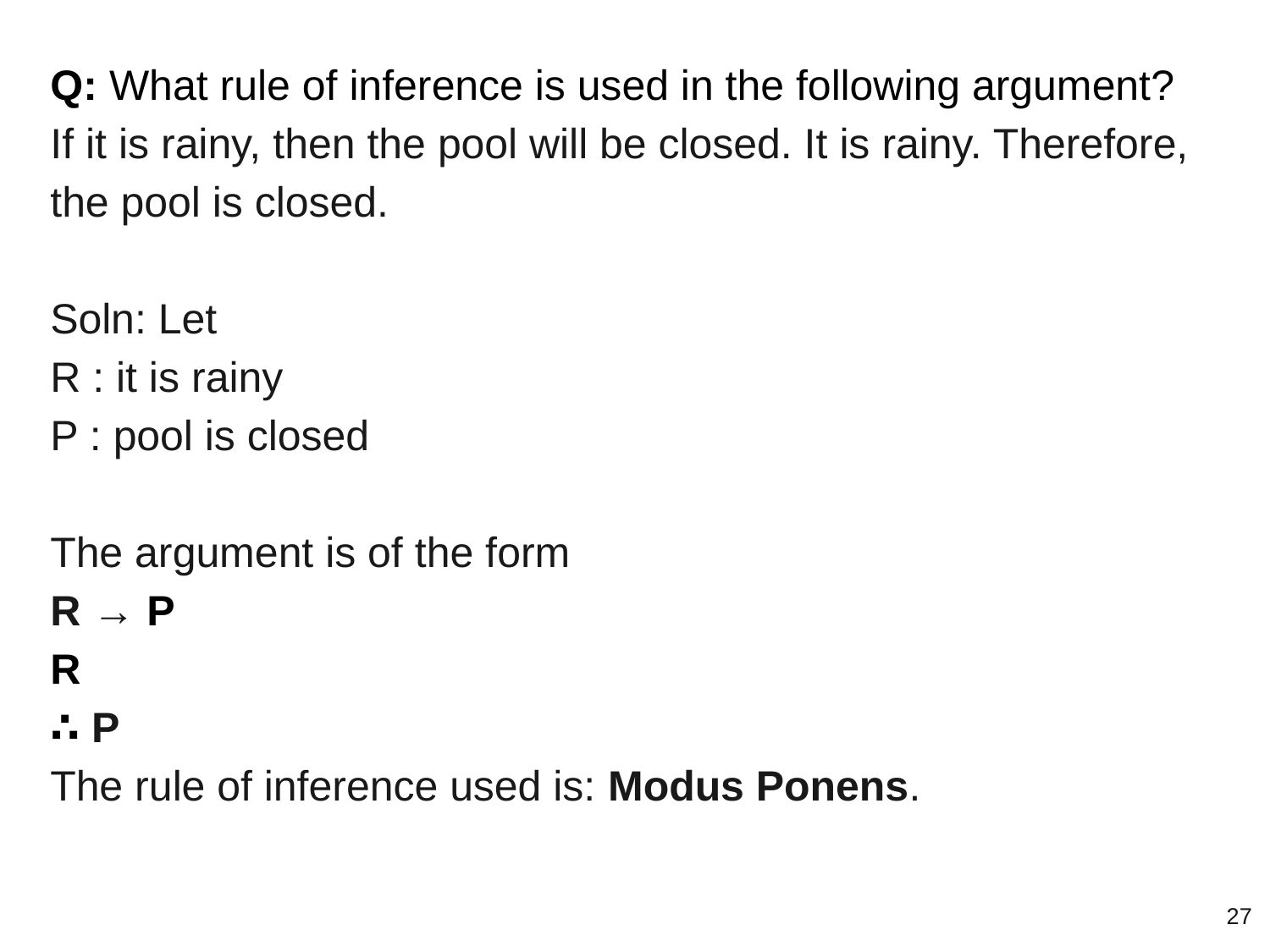

Q: What rule of inference is used in the following argument? If it is rainy, then the pool will be closed. It is rainy. Therefore, the pool is closed.

Soln: Let
R : it is rainy
P : pool is closed

The argument is of the form
R → P
R
∴ P
The rule of inference used is: Modus Ponens.
27